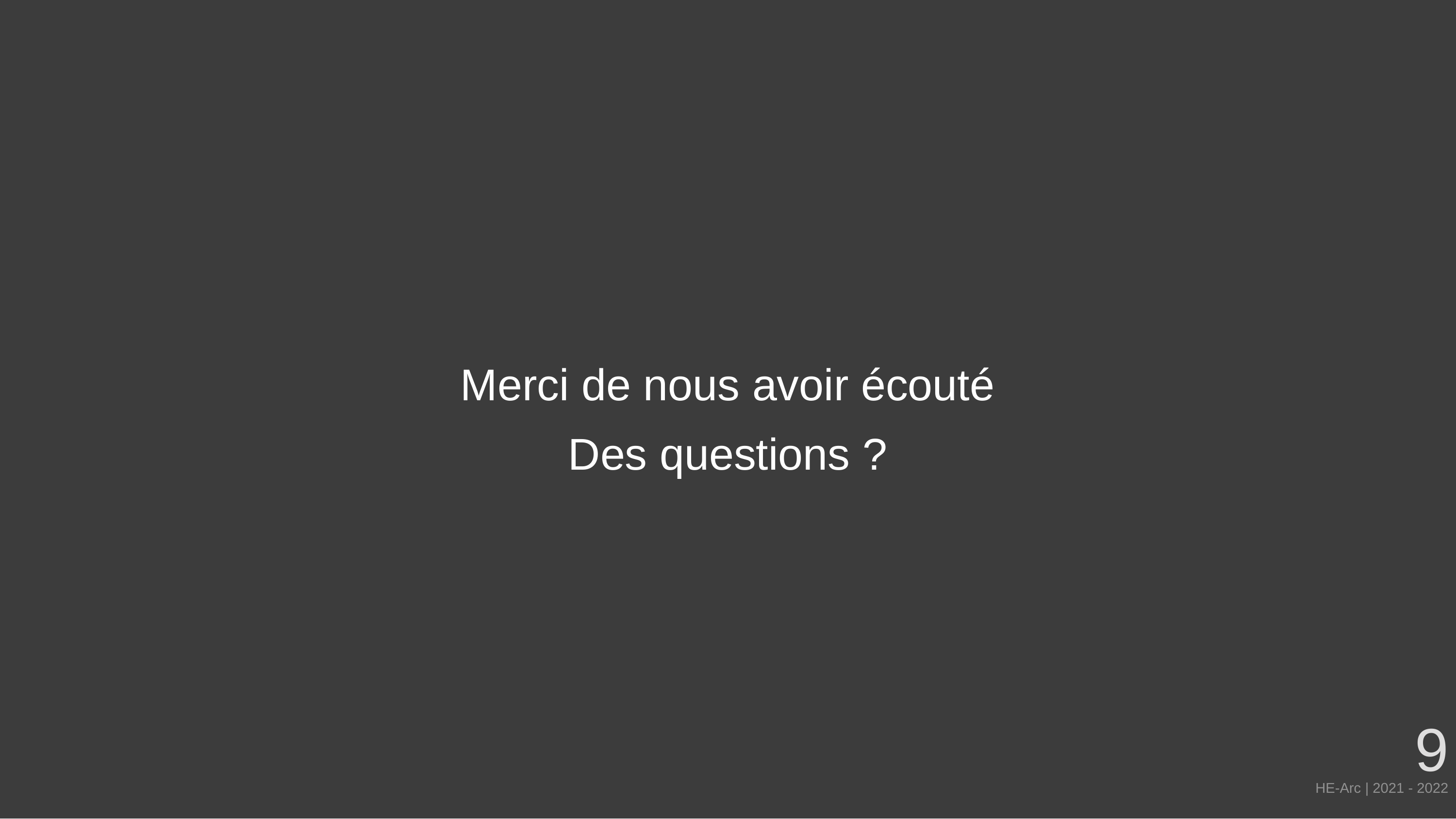

# Merci de nous avoir écouté Des questions ?
9
HE-Arc | 2021 - 2022